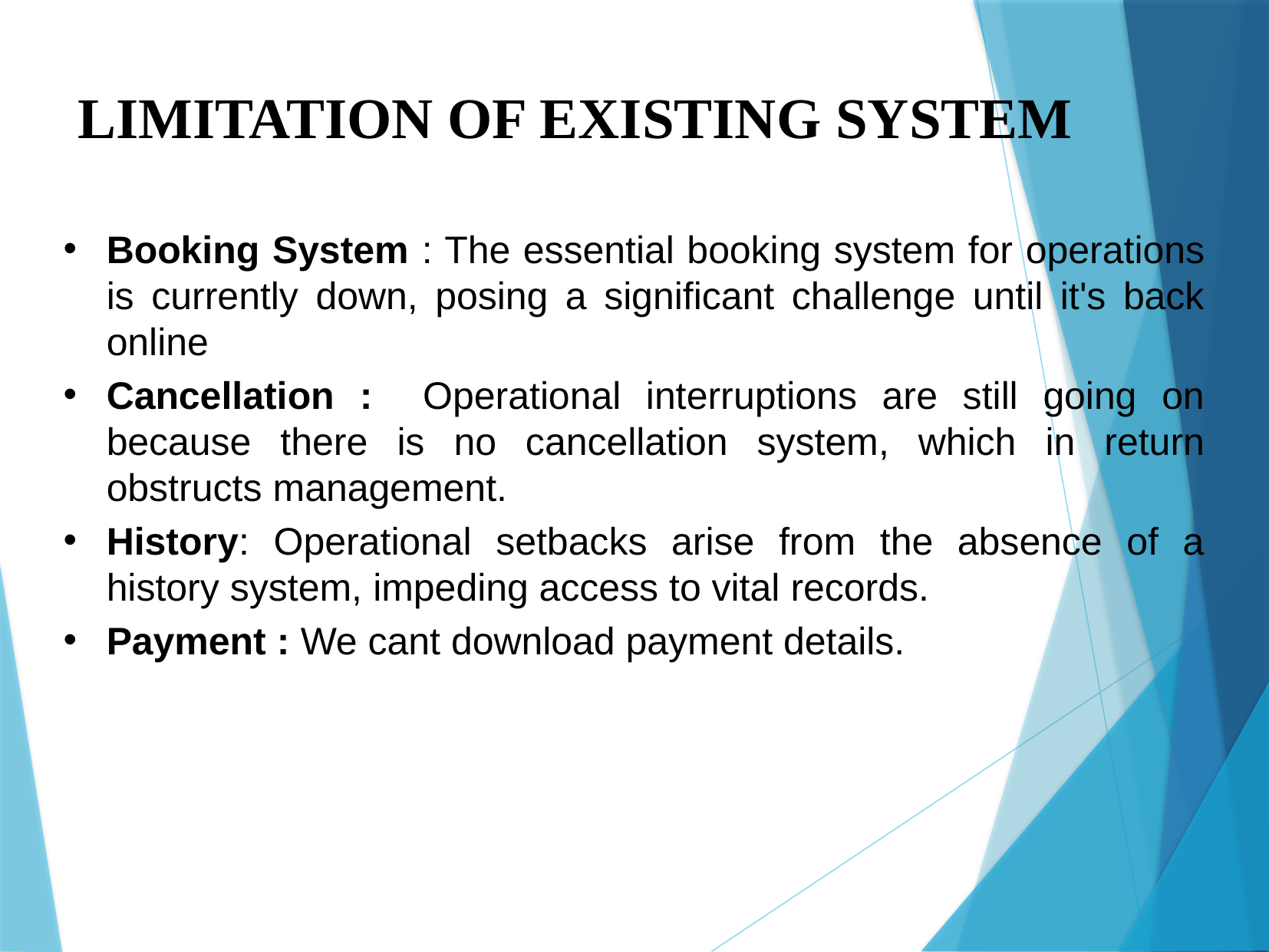

LIMITATION OF EXISTING SYSTEM
Booking System : The essential booking system for operations is currently down, posing a significant challenge until it's back online
Cancellation :  Operational interruptions are still going on because there is no cancellation system, which in return obstructs management.
History: Operational setbacks arise from the absence of a history system, impeding access to vital records.
Payment : We cant download payment details.